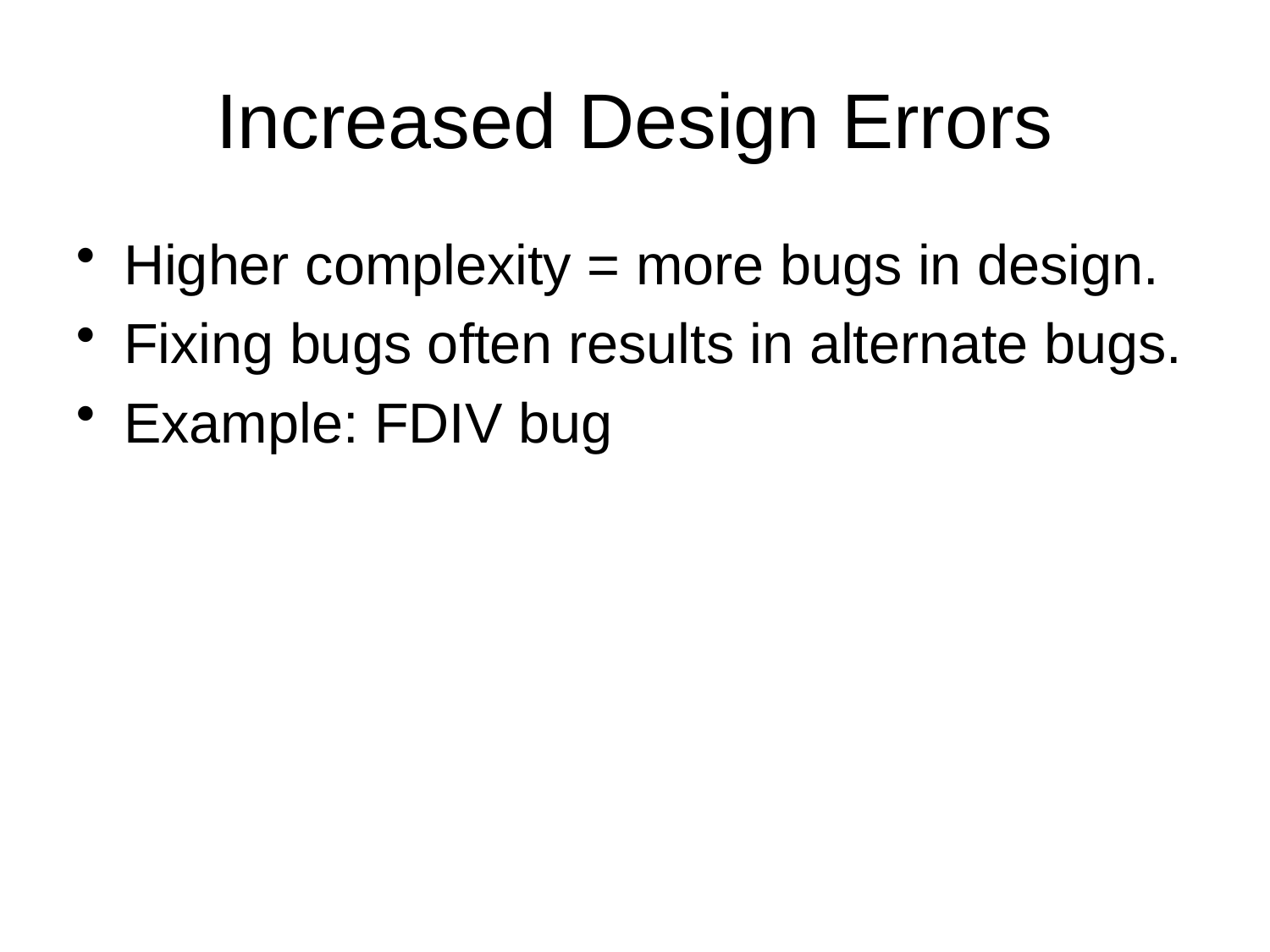

# Increased Design Errors
Higher complexity = more bugs in design.
Fixing bugs often results in alternate bugs.
Example: FDIV bug